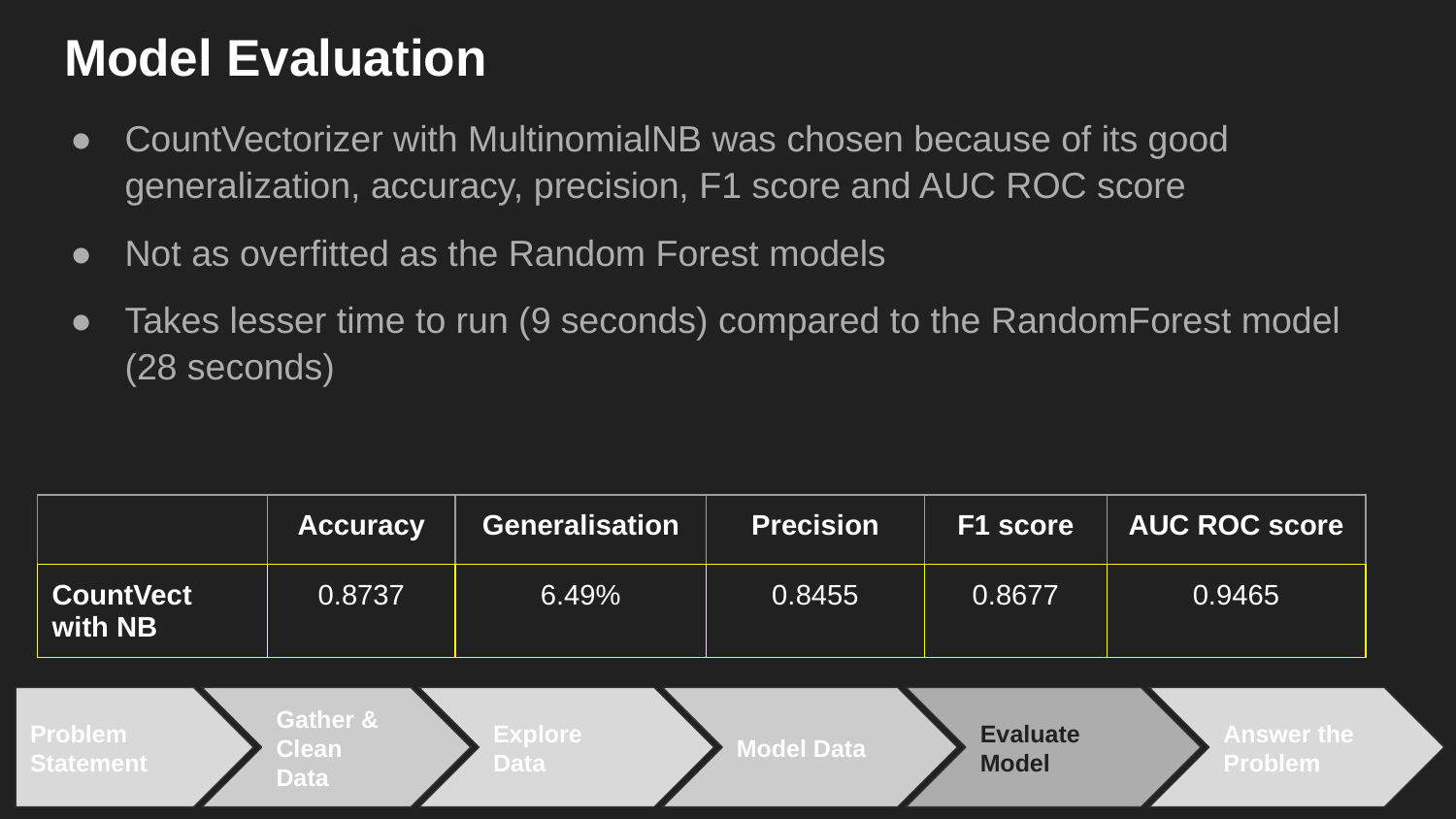

# Model Evaluation
CountVectorizer with MultinomialNB was chosen because of its good generalization, accuracy, precision, F1 score and AUC ROC score
Not as overfitted as the Random Forest models
Takes lesser time to run (9 seconds) compared to the RandomForest model (28 seconds)
|  | Accuracy | Generalisation | Precision | F1 score | AUC ROC score |
| --- | --- | --- | --- | --- | --- |
| CountVect with NB | 0.8737 | 6.49% | 0.8455 | 0.8677 | 0.9465 |
Problem Statement
Gather & Clean Data
Explore Data
Model Data
Evaluate Model
Answer the Problem